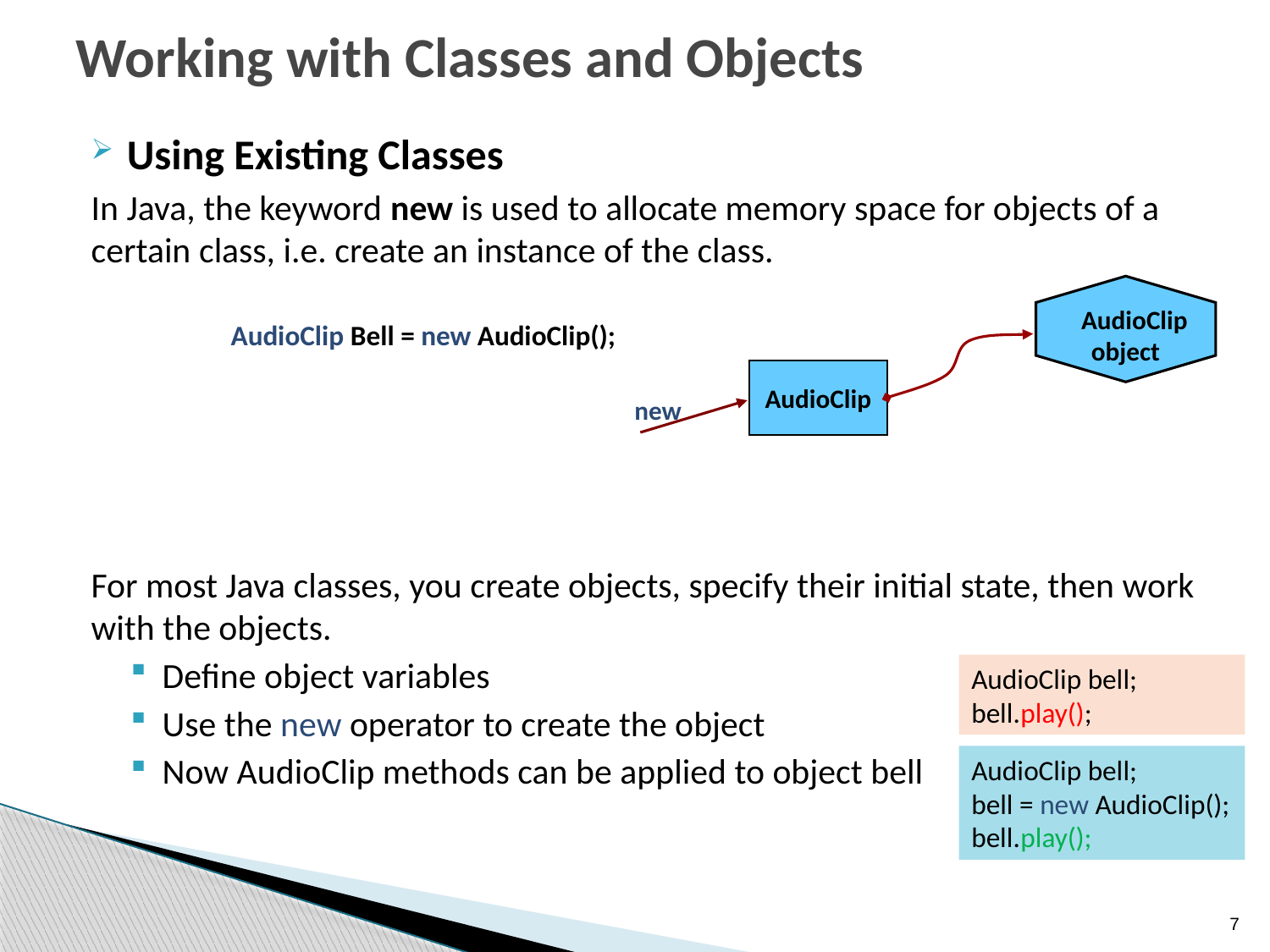

# Working with Classes and Objects
Using Existing Classes
In Java, the keyword new is used to allocate memory space for objects of a certain class, i.e. create an instance of the class.

                      AudioClip Bell = new AudioClip();

For most Java classes, you create objects, specify their initial state, then work with the objects.
Define object variables
Use the new operator to create the object
Now AudioClip methods can be applied to object bell

   AudioClip object

AudioClip
new

AudioClip bell;
bell.play();
AudioClip bell;
bell = new AudioClip();
bell.play();
7